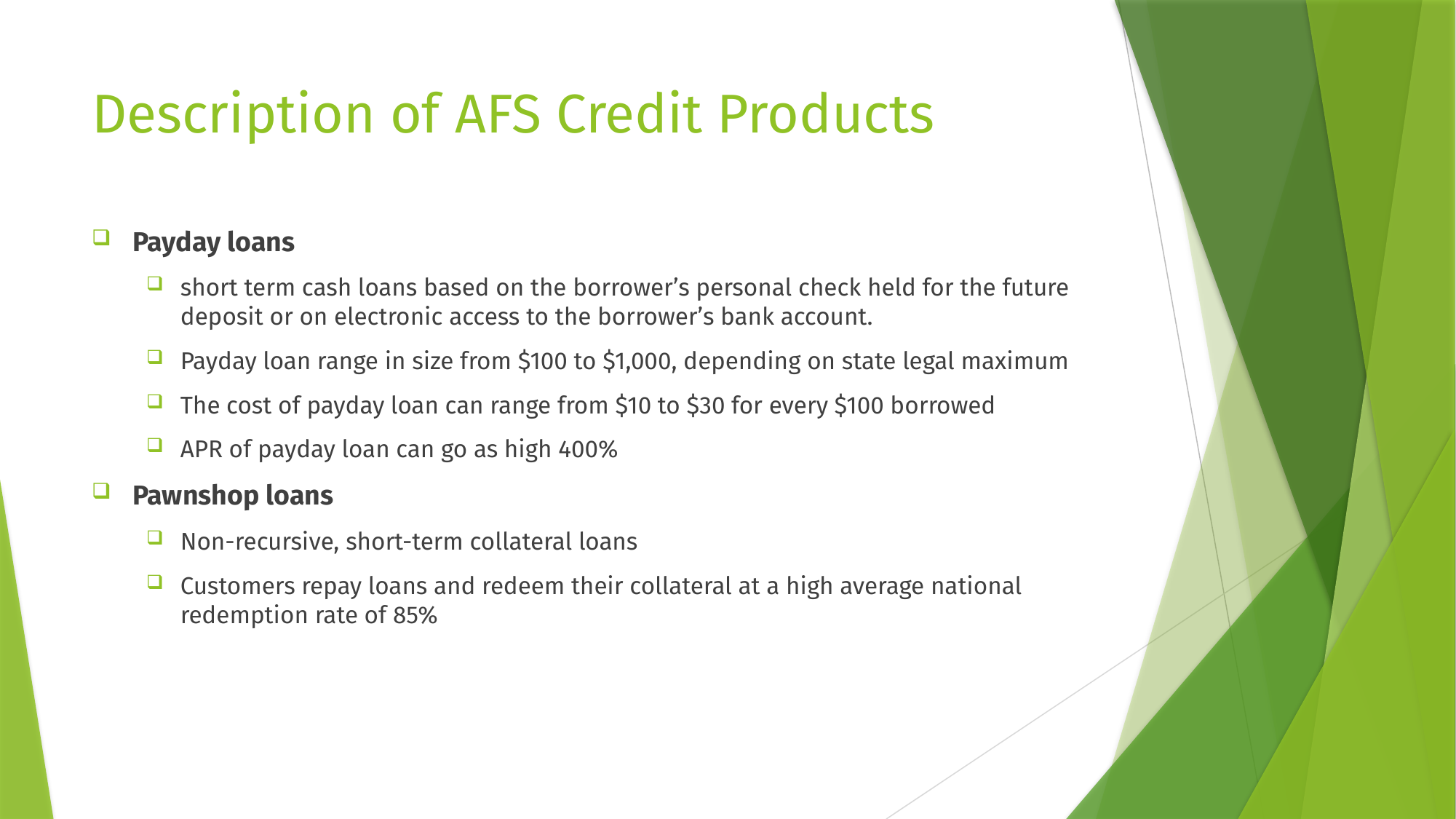

# Description of AFS Credit Products
Payday loans
short term cash loans based on the borrower’s personal check held for the future deposit or on electronic access to the borrower’s bank account.
Payday loan range in size from $100 to $1,000, depending on state legal maximum
The cost of payday loan can range from $10 to $30 for every $100 borrowed
APR of payday loan can go as high 400%
Pawnshop loans
Non-recursive, short-term collateral loans
Customers repay loans and redeem their collateral at a high average national redemption rate of 85%